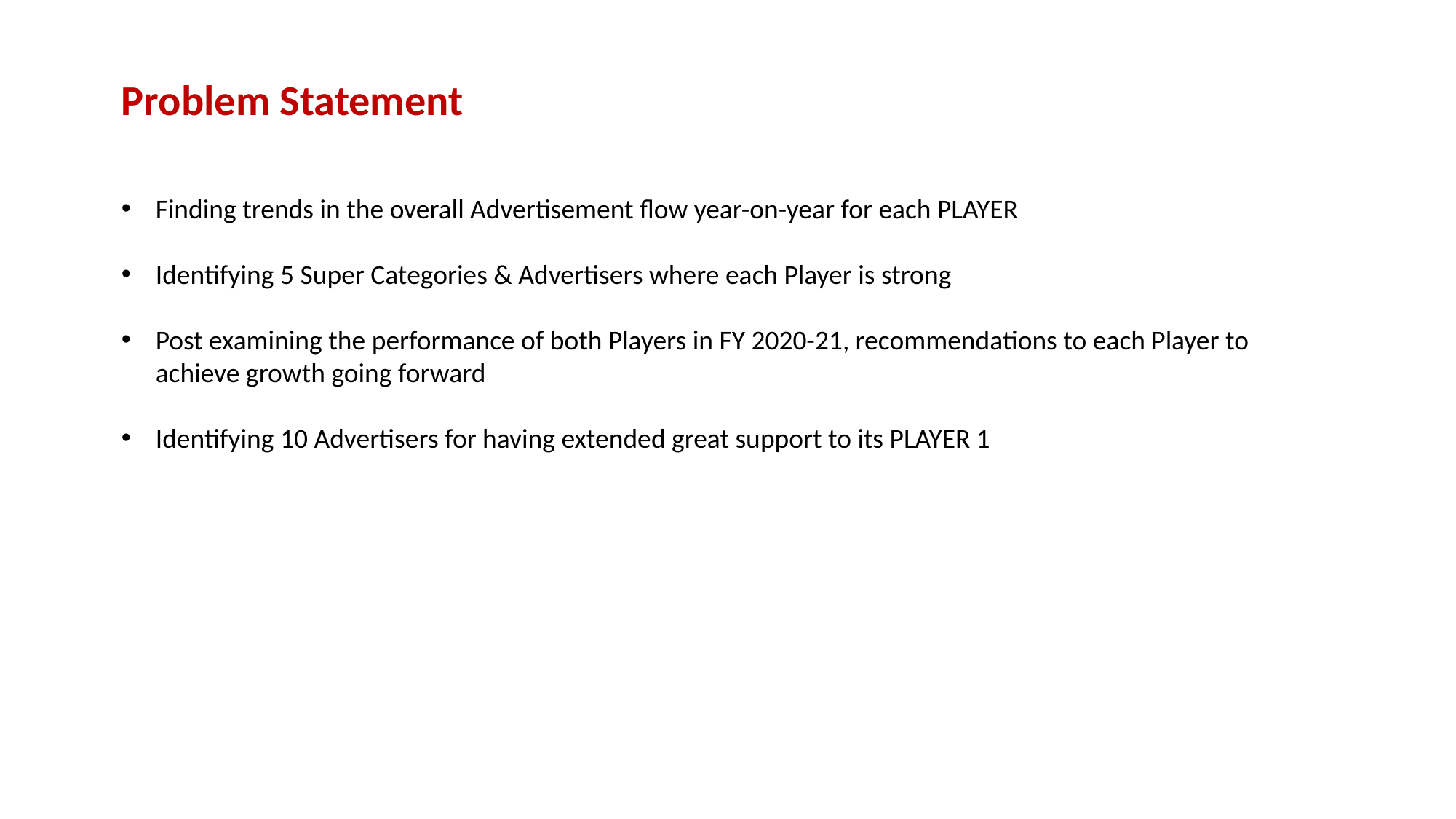

Problem Statement
Finding trends in the overall Advertisement flow year-on-year for each PLAYER

Identifying 5 Super Categories & Advertisers where each Player is strong

Post examining the performance of both Players in FY 2020-21, recommendations to each Player to achieve growth going forward

Identifying 10 Advertisers for having extended great support to its PLAYER 1